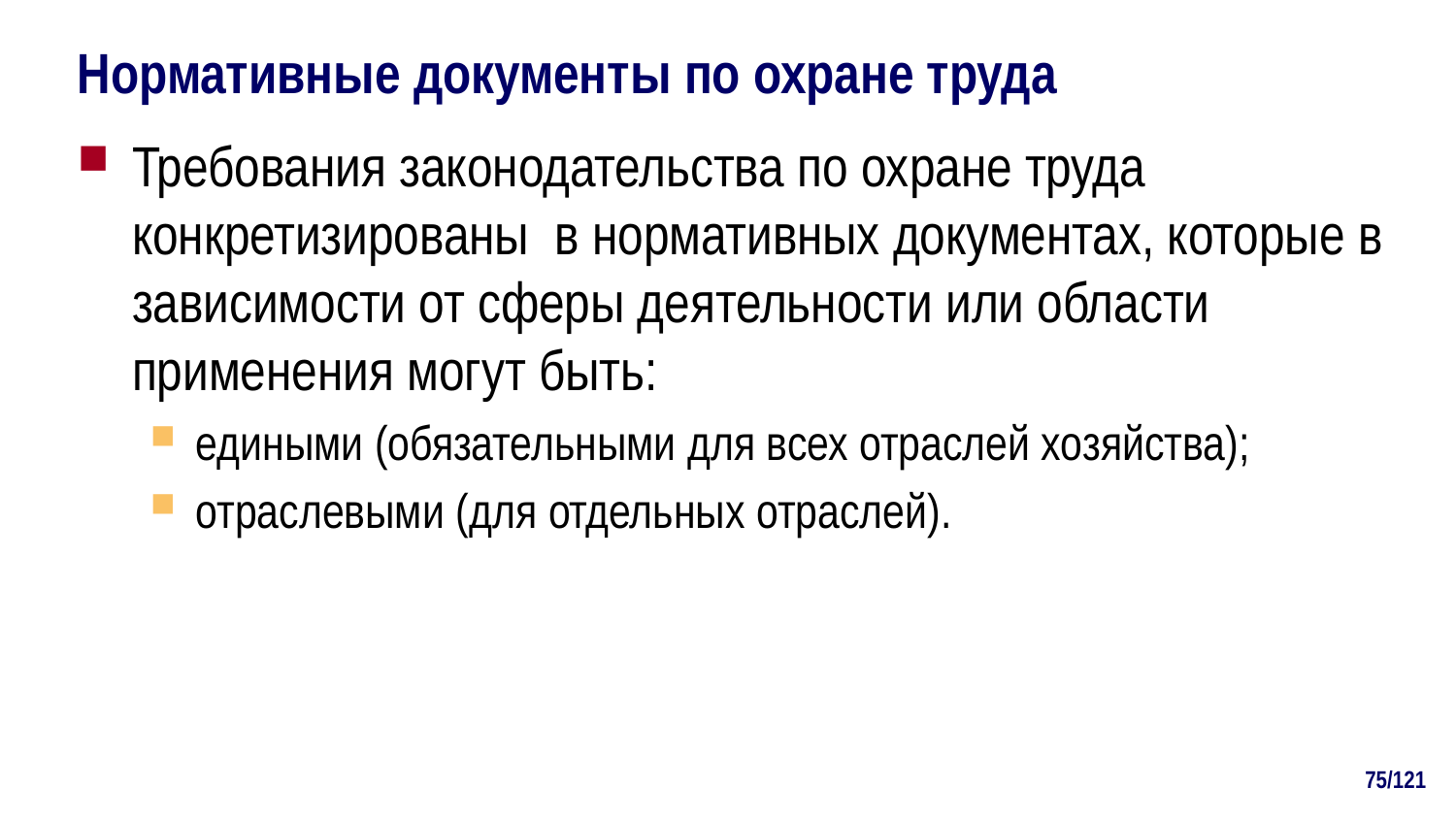

# Нормативные документы по охране труда
Требования законодательства по охране труда конкретизированы  в нормативных документах, которые в зависимости от сферы деятельности или области  применения могут быть:
едиными (обязательными для всех отраслей хозяйства);
отраслевыми (для отдельных отраслей).